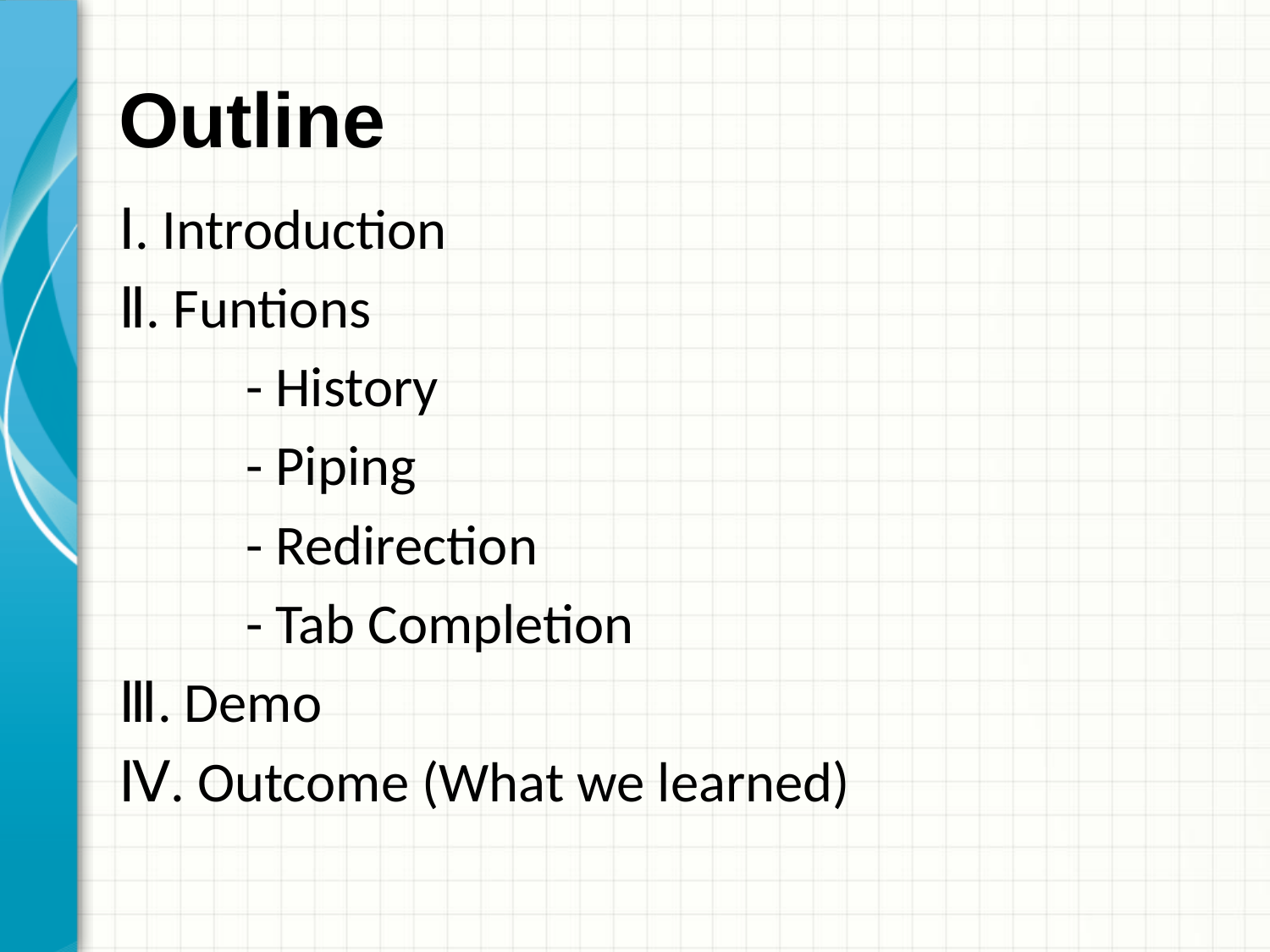

# Outline
Ⅰ. Introduction
Ⅱ. Funtions
	- History
      	- Piping
	- Redirection
	- Tab Completion
Ⅲ. Demo
Ⅳ. Outcome (What we learned)